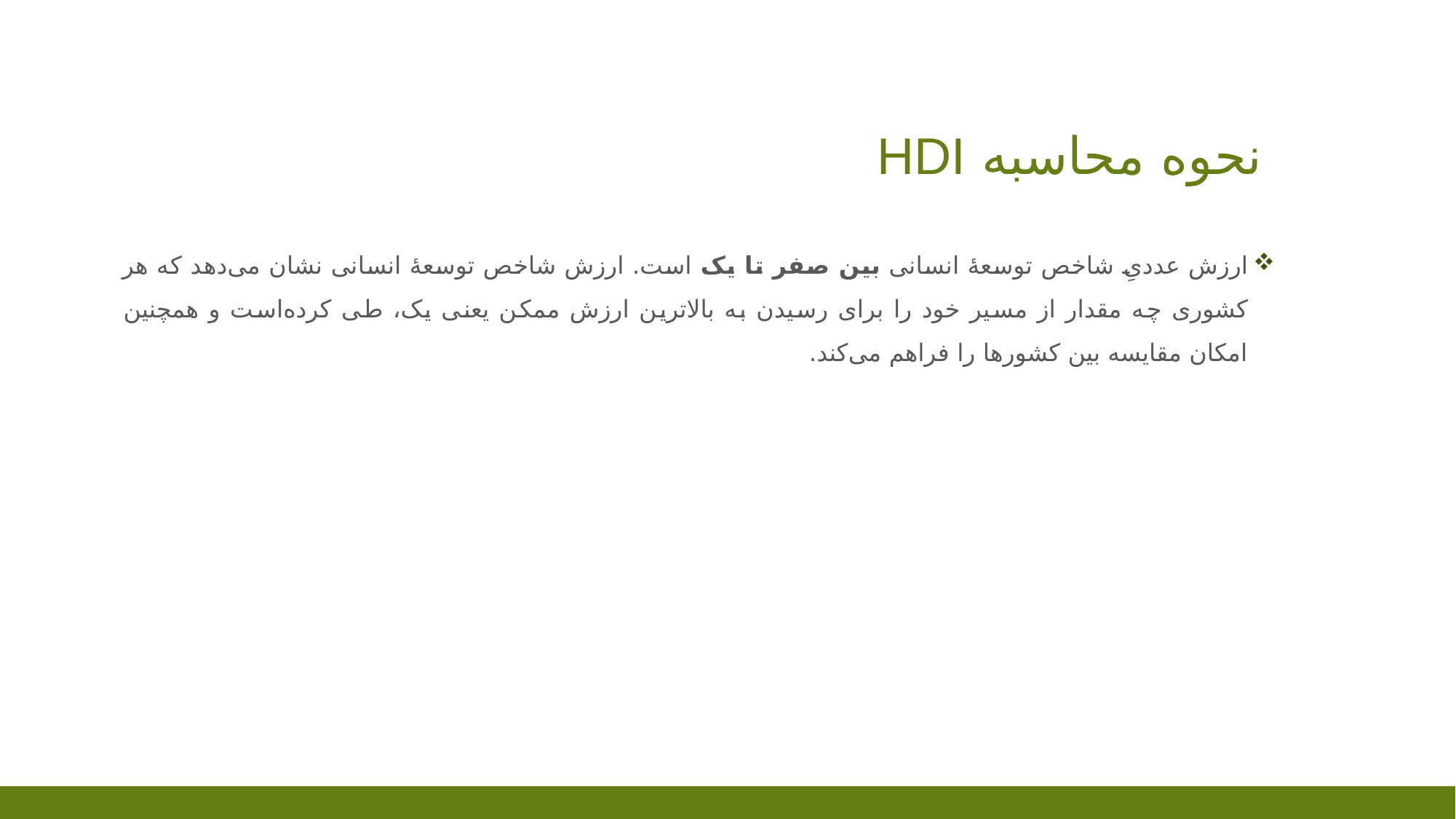

# نحوه محاسبه HDI
ارزش عددیِ شاخص توسعهٔ انسانی بین صفر تا یک است. ارزش شاخص توسعهٔ انسانی نشان می‌دهد که هر کشوری چه مقدار از مسیر خود را برای رسیدن به بالاترین ارزش ممکن یعنی یک، طی کرده‌است و همچنین امکان مقایسه بین کشورها را فراهم می‌کند.